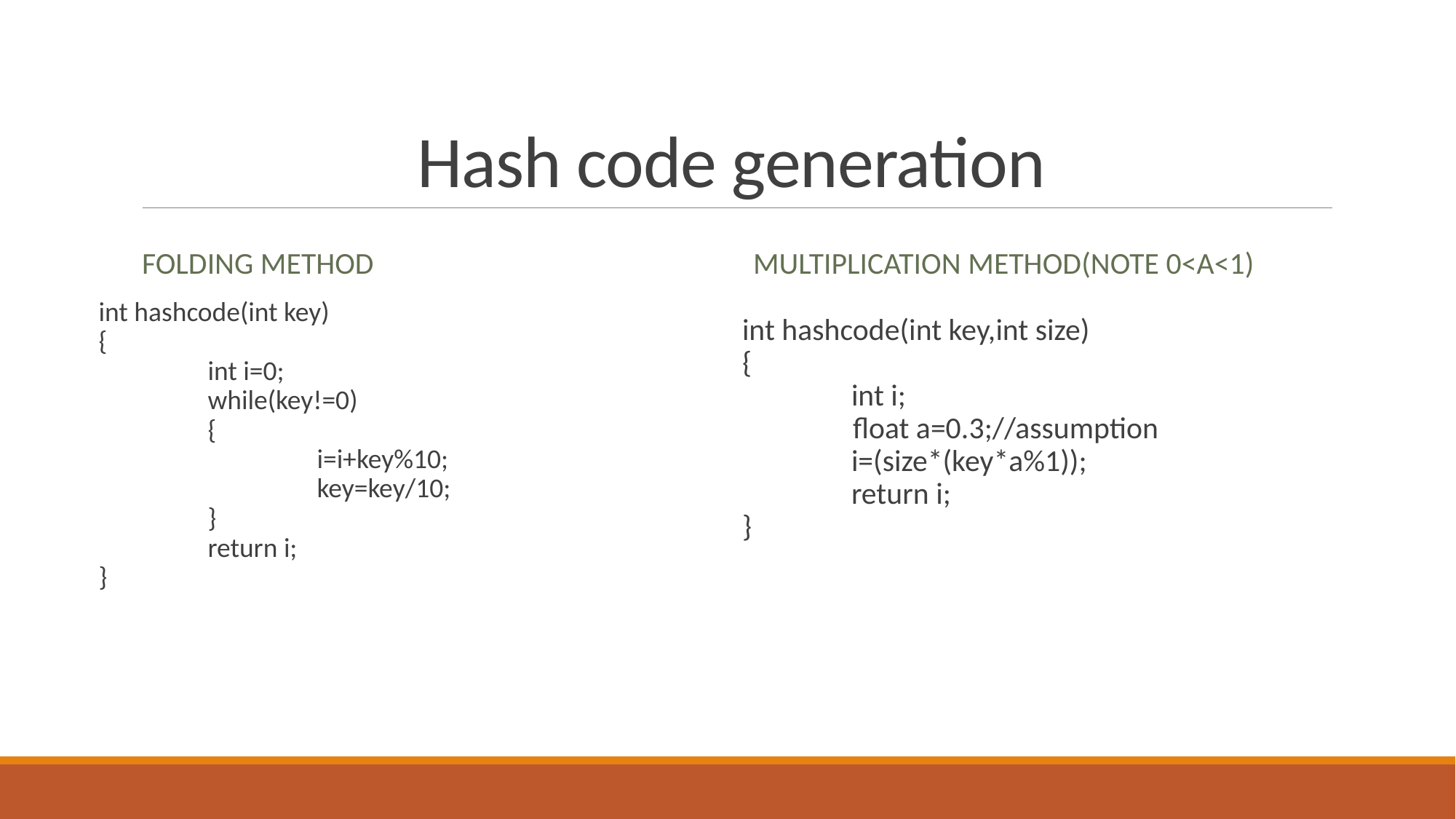

# Hash code generation
Folding method
Multiplication method(note 0<a<1)
int hashcode(int key)
{
	int i=0;
	while(key!=0)
	{
		i=i+key%10;
		key=key/10;
	}
	return i;
}
int hashcode(int key,int size)
{
	int i;
                float a=0.3;//assumption
	i=(size*(key*a%1));
	return i;
}